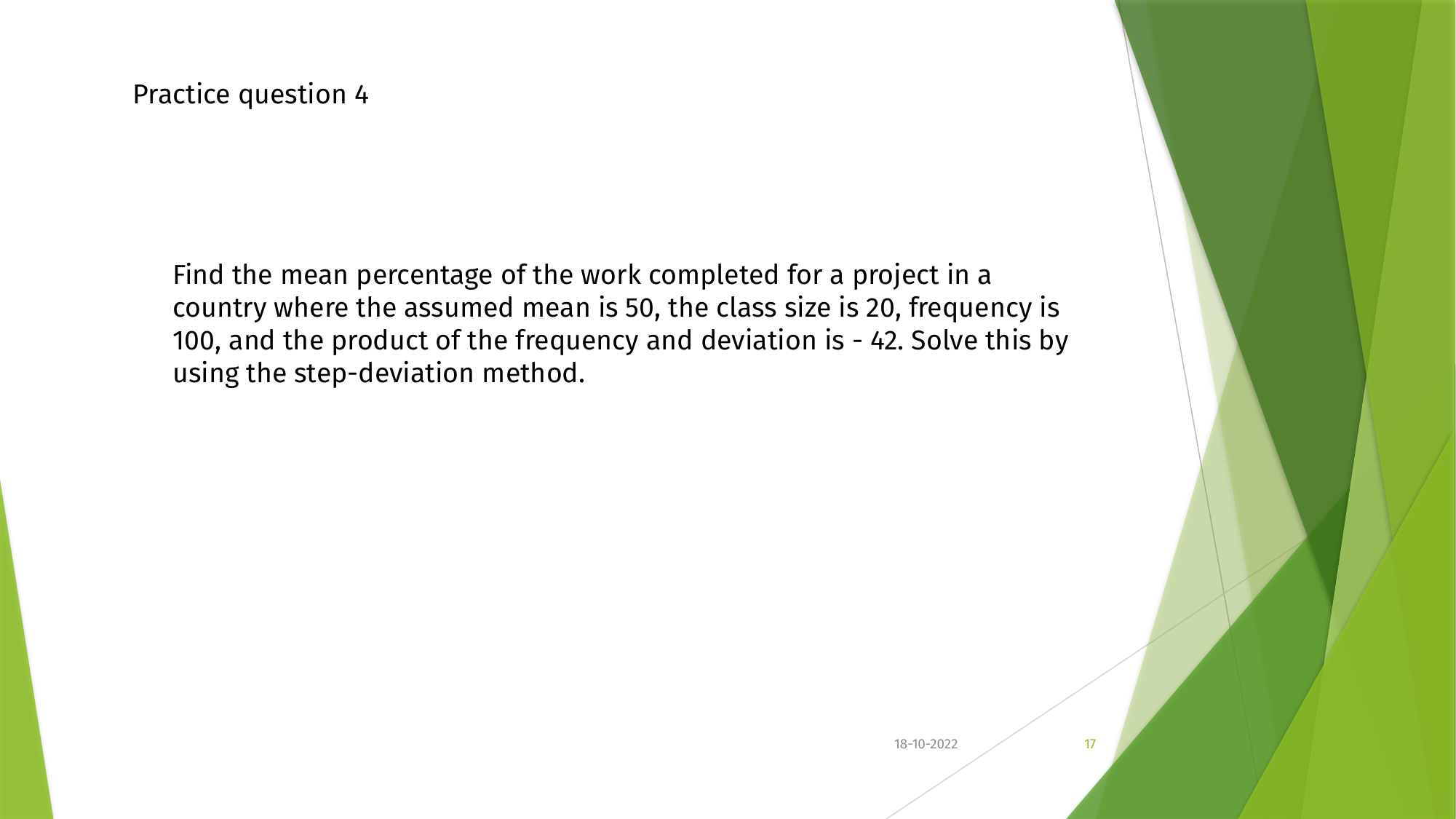

Practice question 4
Find the mean percentage of the work completed for a project in a country where the assumed mean is 50, the class size is 20, frequency is 100, and the product of the frequency and deviation is - 42. Solve this by using the step-deviation method.
18-10-2022
17